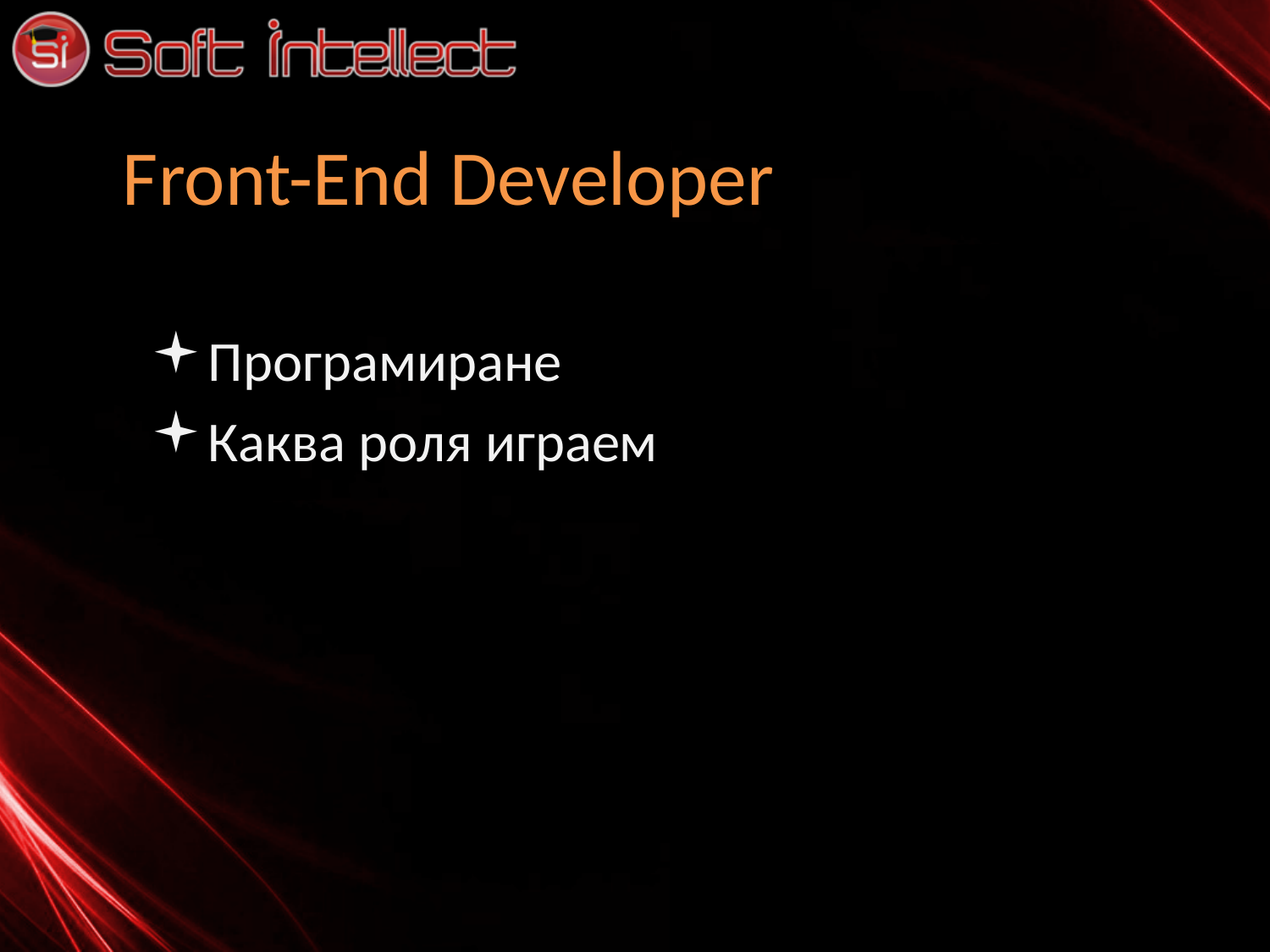

# Front-End Developer
Програмиране
Каква роля играем